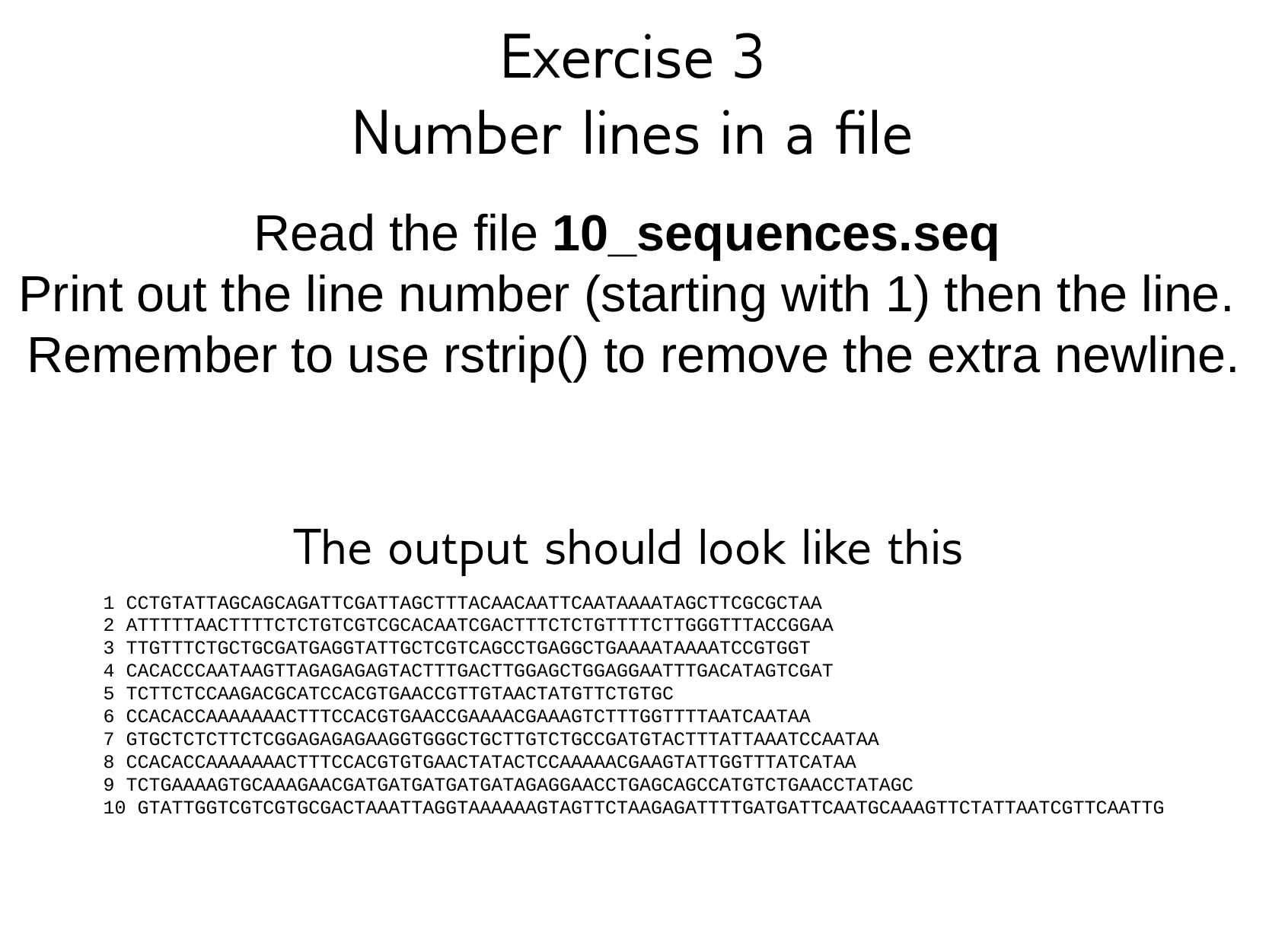

# Exercise 3 Number lines in a file
Read the file 10_sequences.seq
Print out the line number (starting with 1) then the line.  Remember to use rstrip() to remove the extra newline.
The output should look like this
1 CCTGTATTAGCAGCAGATTCGATTAGCTTTACAACAATTCAATAAAATAGCTTCGCGCTAA
2 ATTTTTAACTTTTCTCTGTCGTCGCACAATCGACTTTCTCTGTTTTCTTGGGTTTACCGGAA
3 TTGTTTCTGCTGCGATGAGGTATTGCTCGTCAGCCTGAGGCTGAAAATAAAATCCGTGGT
4 CACACCCAATAAGTTAGAGAGAGTACTTTGACTTGGAGCTGGAGGAATTTGACATAGTCGAT
5 TCTTCTCCAAGACGCATCCACGTGAACCGTTGTAACTATGTTCTGTGC
6 CCACACCAAAAAAACTTTCCACGTGAACCGAAAACGAAAGTCTTTGGTTTTAATCAATAA
7 GTGCTCTCTTCTCGGAGAGAGAAGGTGGGCTGCTTGTCTGCCGATGTACTTTATTAAATCCAATAA
8 CCACACCAAAAAAACTTTCCACGTGTGAACTATACTCCAAAAACGAAGTATTGGTTTATCATAA
9 TCTGAAAAGTGCAAAGAACGATGATGATGATGATAGAGGAACCTGAGCAGCCATGTCTGAACCTATAGC
10 GTATTGGTCGTCGTGCGACTAAATTAGGTAAAAAAGTAGTTCTAAGAGATTTTGATGATTCAATGCAAAGTTCTATTAATCGTTCAATTG